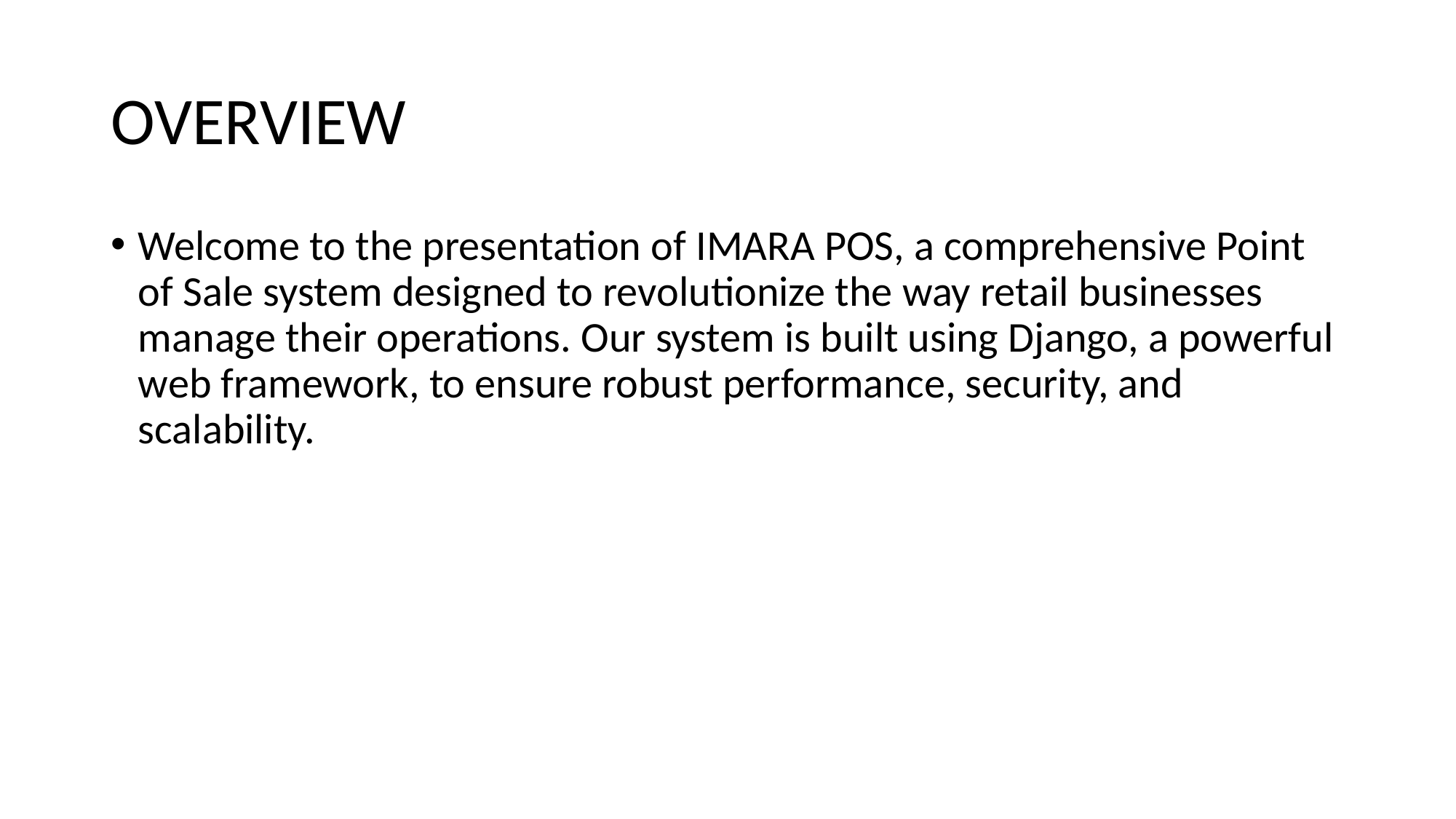

# OVERVIEW
Welcome to the presentation of IMARA POS, a comprehensive Point of Sale system designed to revolutionize the way retail businesses manage their operations. Our system is built using Django, a powerful web framework, to ensure robust performance, security, and scalability.